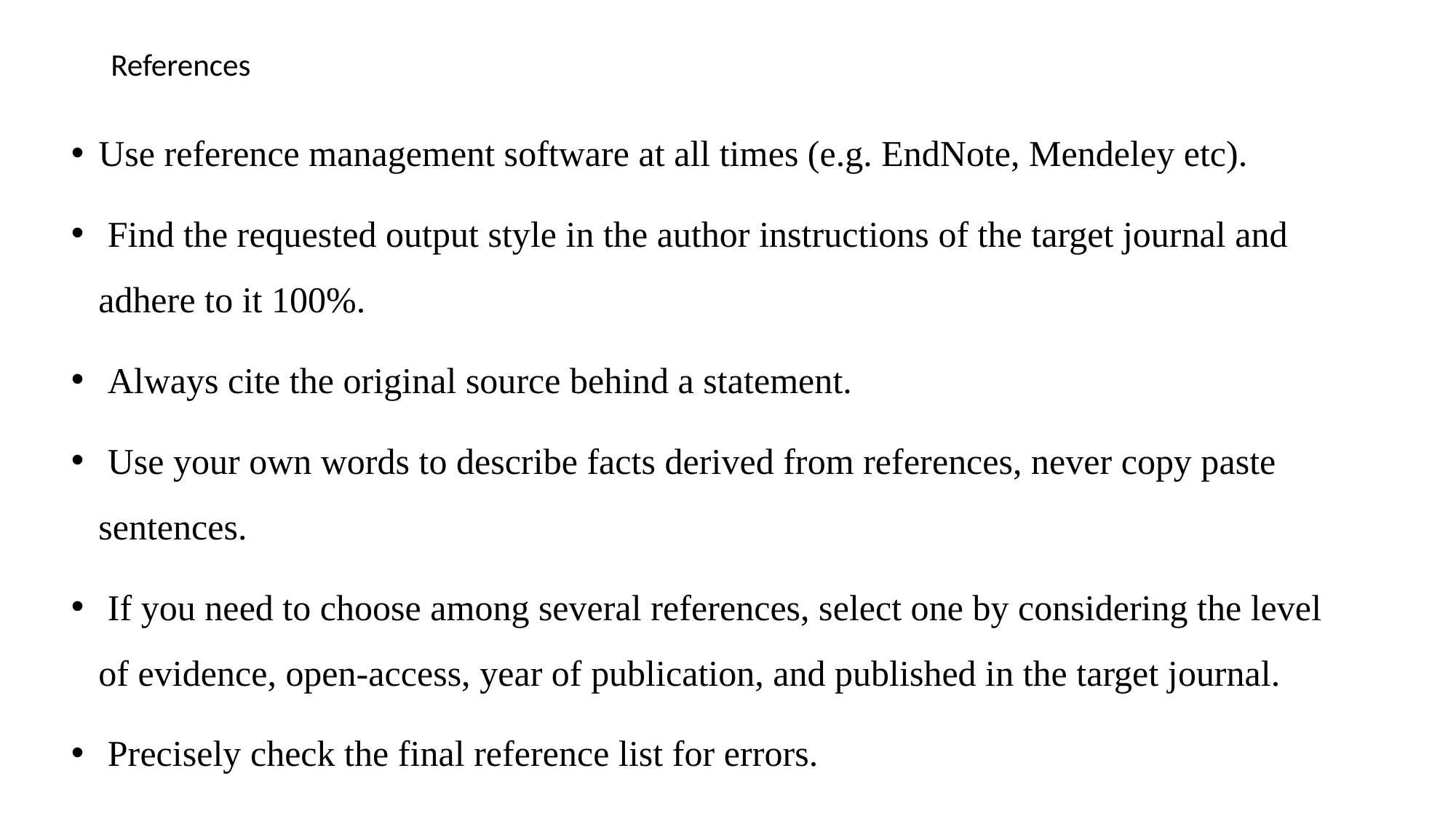

# References
Use reference management software at all times (e.g. EndNote, Mendeley etc).
 Find the requested output style in the author instructions of the target journal and adhere to it 100%.
 Always cite the original source behind a statement.
 Use your own words to describe facts derived from references, never copy paste sentences.
 If you need to choose among several references, select one by considering the level of evidence, open-access, year of publication, and published in the target journal.
 Precisely check the final reference list for errors.